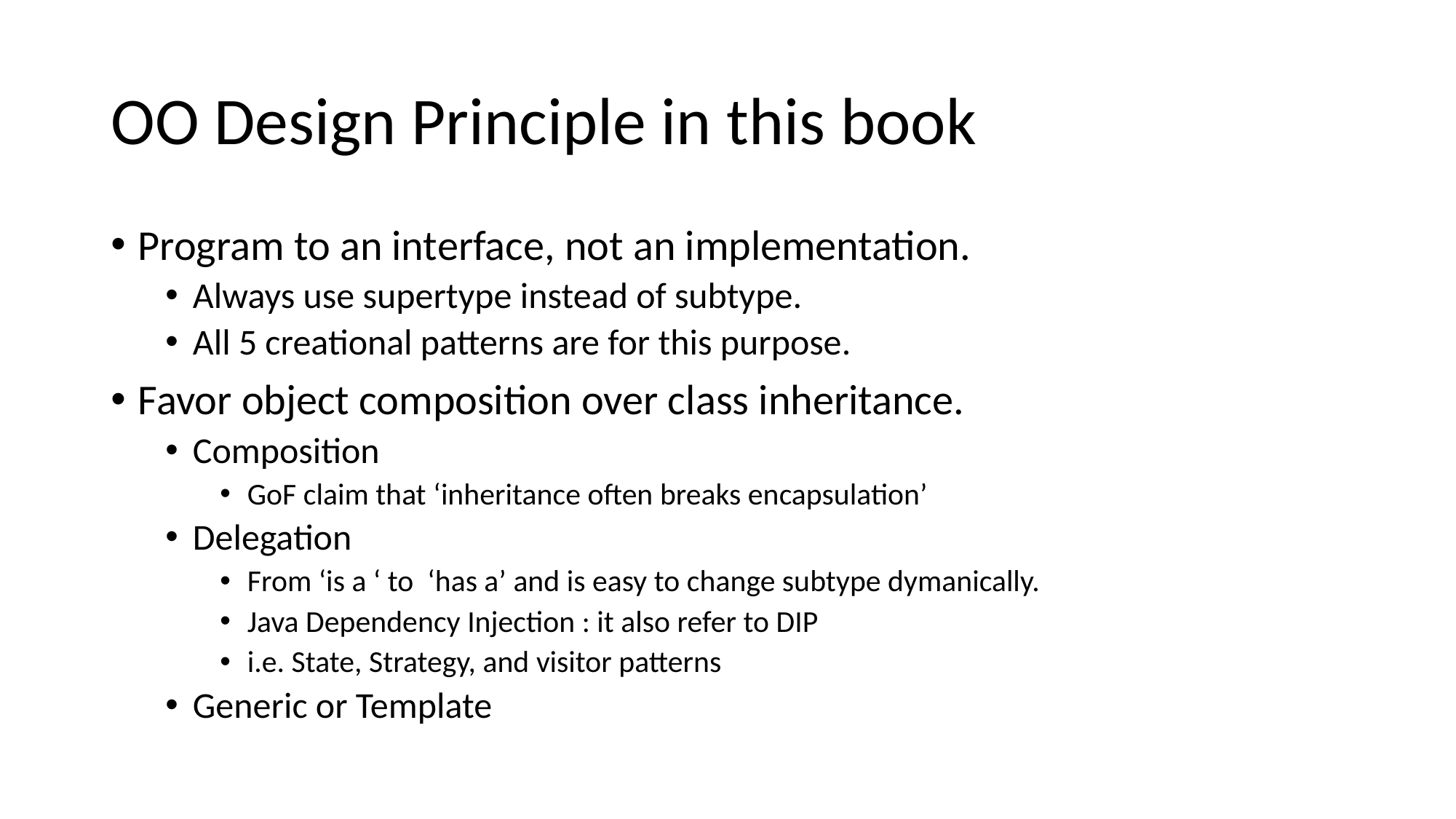

# OO Design Principle in this book
Program to an interface, not an implementation.
Always use supertype instead of subtype.
All 5 creational patterns are for this purpose.
Favor object composition over class inheritance.
Composition
GoF claim that ‘inheritance often breaks encapsulation’
Delegation
From ‘is a ‘ to  ‘has a’ and is easy to change subtype dymanically.
Java Dependency Injection : it also refer to DIP
i.e. State, Strategy, and visitor patterns
Generic or Template